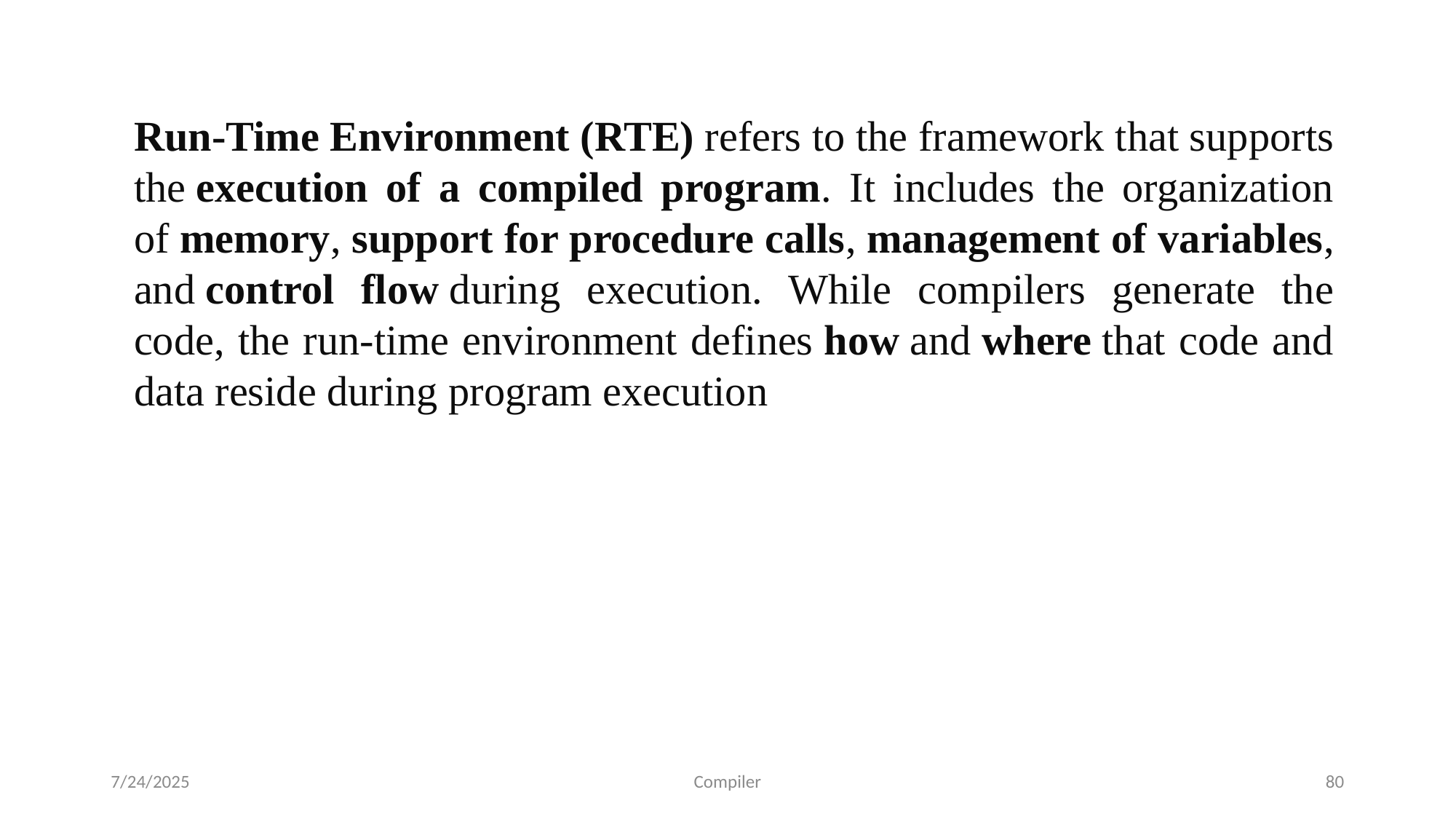

Run-Time Environment (RTE) refers to the framework that supports the execution of a compiled program. It includes the organization of memory, support for procedure calls, management of variables, and control flow during execution. While compilers generate the code, the run-time environment defines how and where that code and data reside during program execution
7/24/2025
Compiler
80